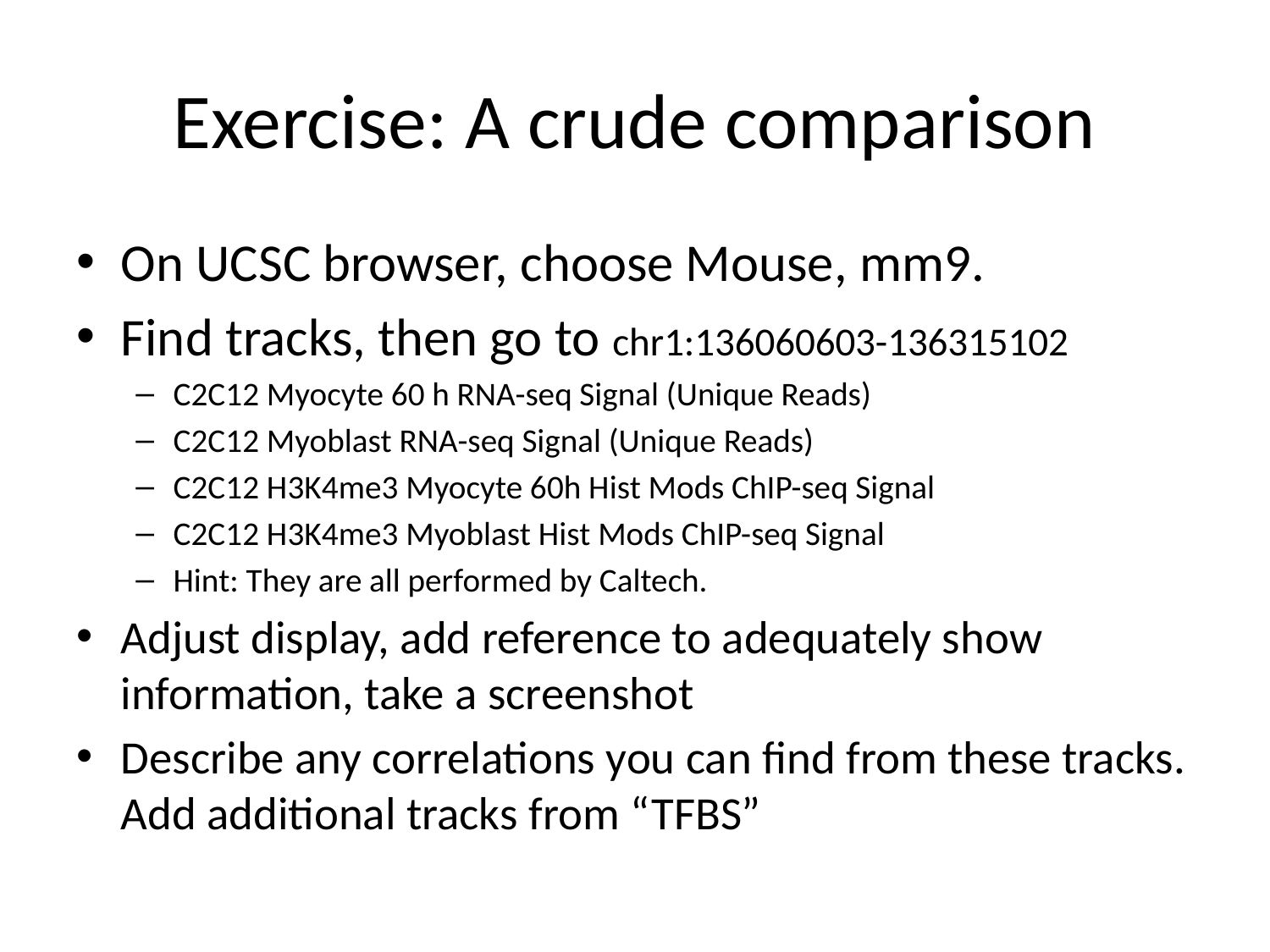

# Exercise: A crude comparison
On UCSC browser, choose Mouse, mm9.
Find tracks, then go to chr1:136060603-136315102
C2C12 Myocyte 60 h RNA-seq Signal (Unique Reads)
C2C12 Myoblast RNA-seq Signal (Unique Reads)
C2C12 H3K4me3 Myocyte 60h Hist Mods ChIP-seq Signal
C2C12 H3K4me3 Myoblast Hist Mods ChIP-seq Signal
Hint: They are all performed by Caltech.
Adjust display, add reference to adequately show information, take a screenshot
Describe any correlations you can find from these tracks. Add additional tracks from “TFBS”